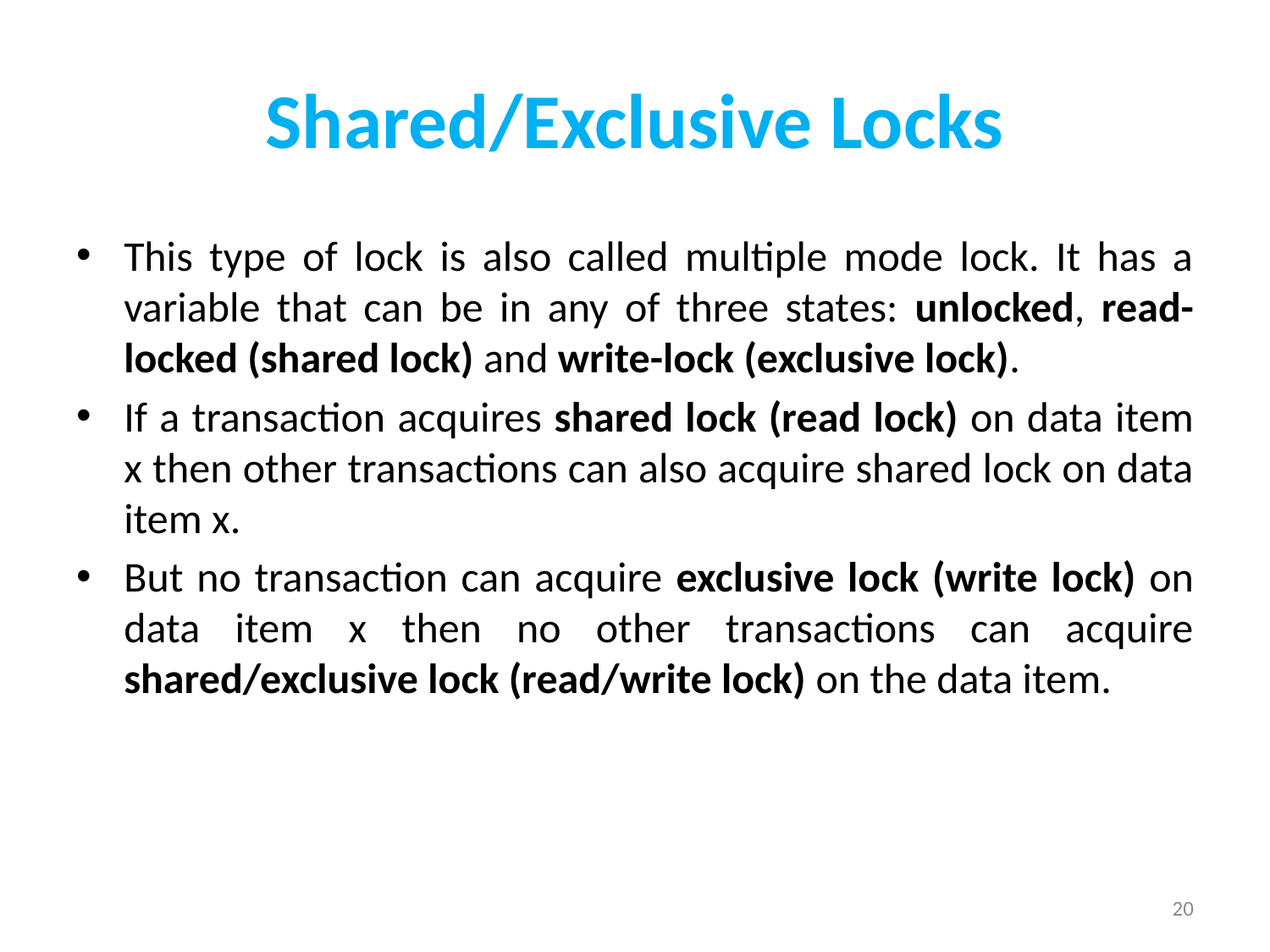

# Shared/Exclusive Locks
This type of lock is also called multiple mode lock. It has a variable that can be in any of three states: unlocked, read-locked (shared lock) and write-lock (exclusive lock).
If a transaction acquires shared lock (read lock) on data item x then other transactions can also acquire shared lock on data item x.
But no transaction can acquire exclusive lock (write lock) on data item x then no other transactions can acquire shared/exclusive lock (read/write lock) on the data item.
20